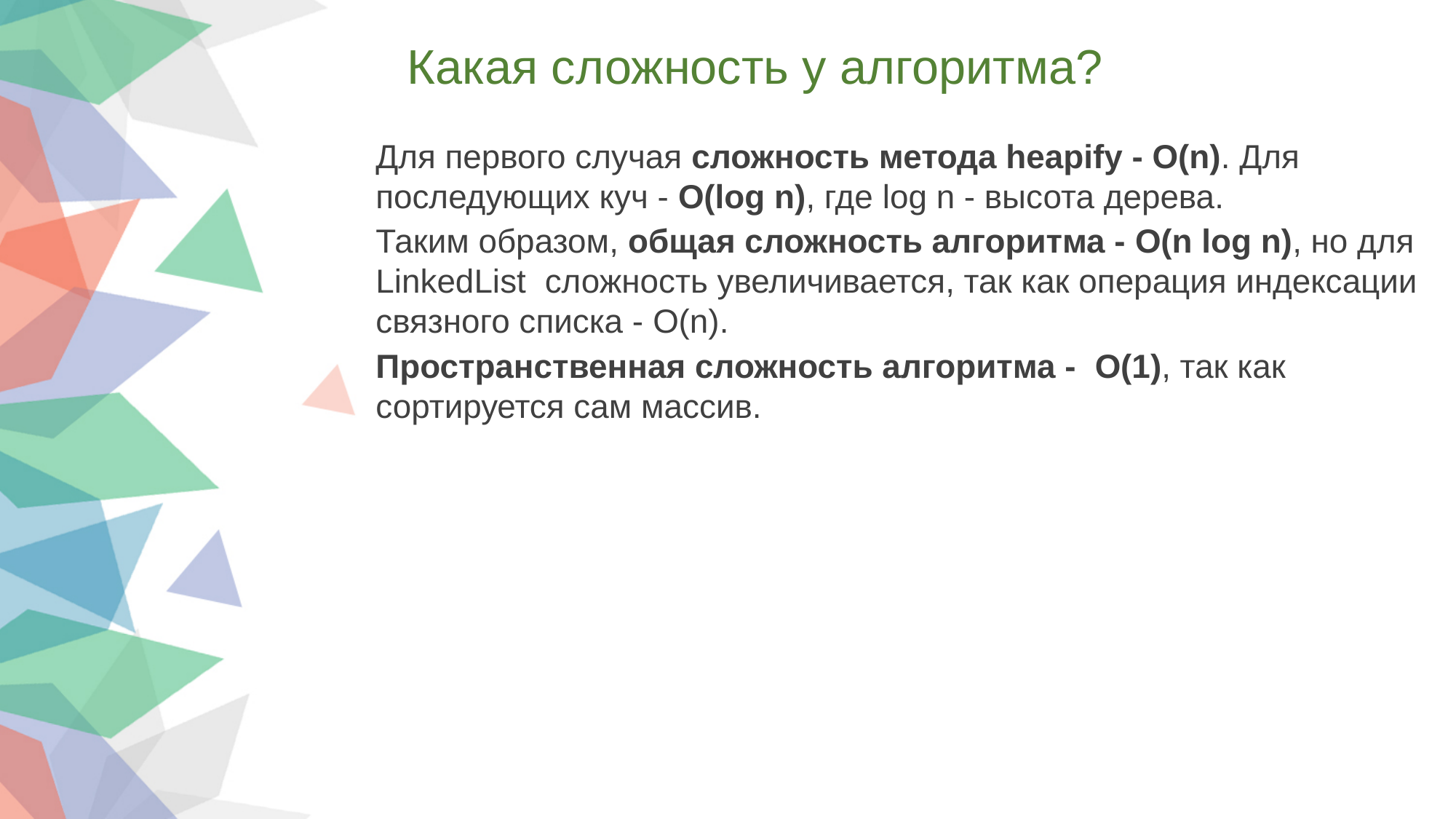

Какая сложность у алгоритма?
Для первого случая сложность метода heapify - O(n). Для последующих куч - O(log n), где log n - высота дерева.
Таким образом, общая сложность алгоритма - O(n log n), но для LinkedList  сложность увеличивается, так как операция индексации связного списка - O(n).
Пространственная сложность алгоритма -  O(1), так как сортируется сам массив.